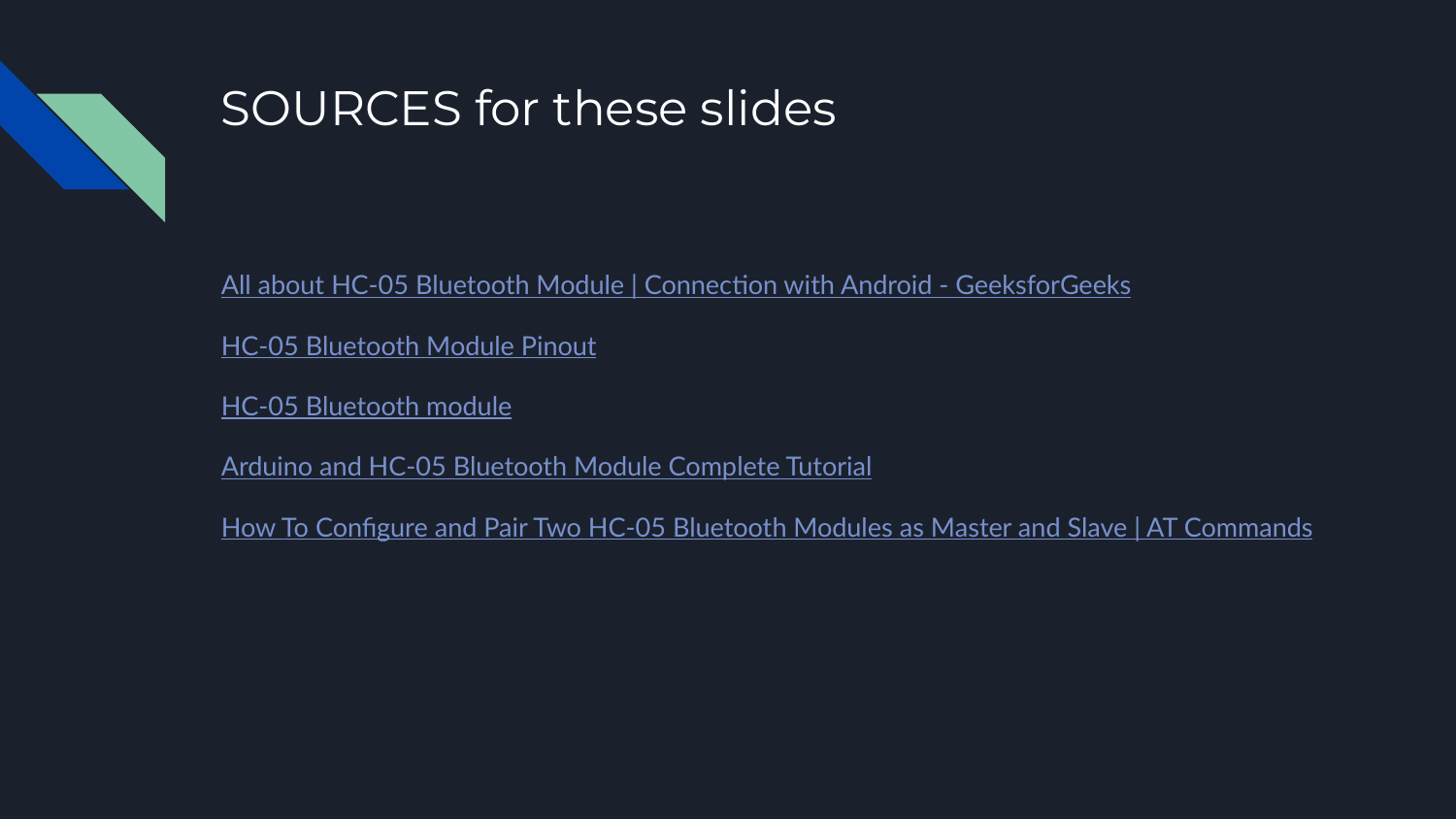

# SOURCES for these slides
All about HC-05 Bluetooth Module | Connection with Android - GeeksforGeeks
HC-05 Bluetooth Module Pinout
HC-05 Bluetooth module
Arduino and HC-05 Bluetooth Module Complete Tutorial
How To Configure and Pair Two HC-05 Bluetooth Modules as Master and Slave | AT Commands